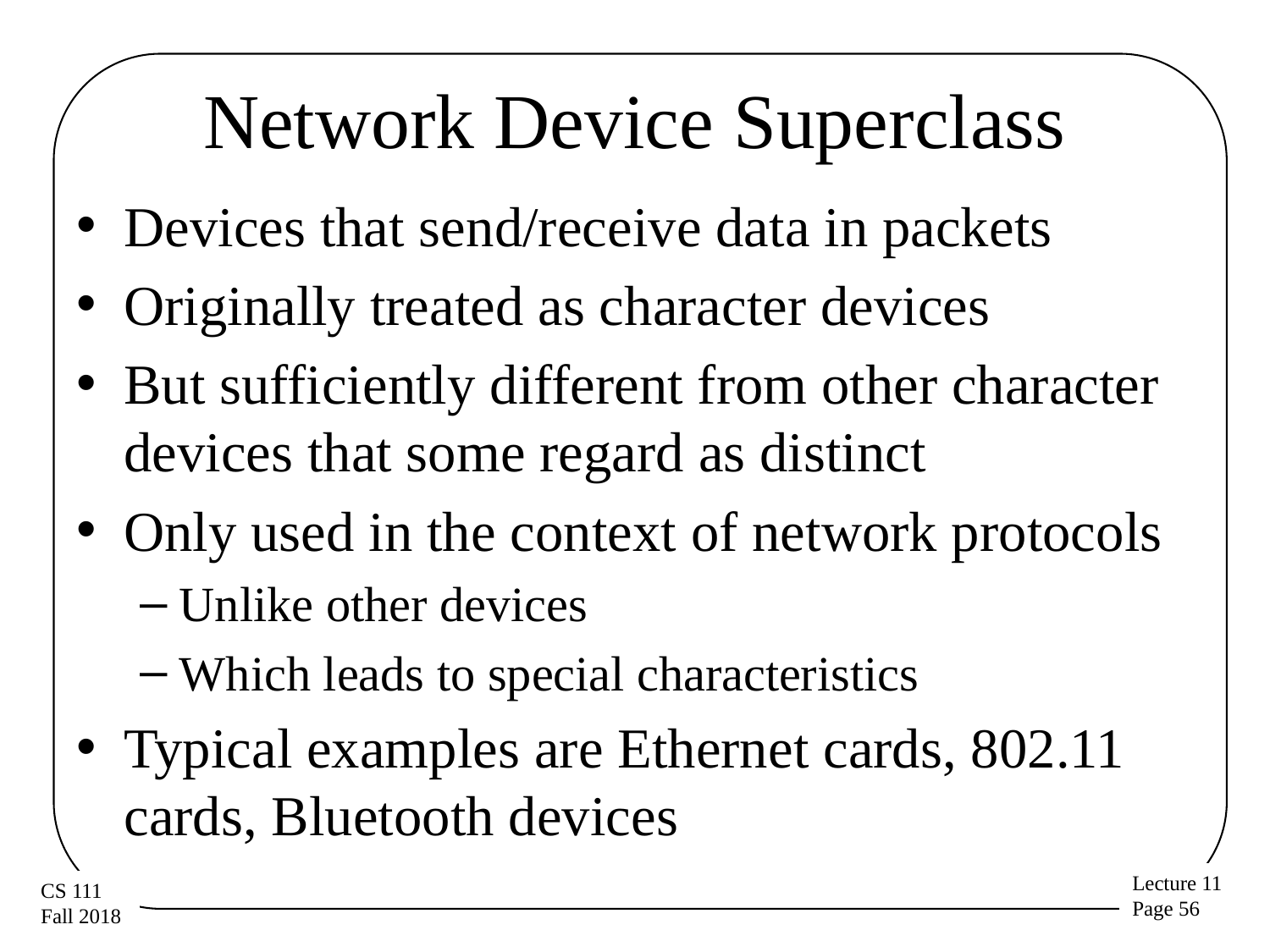

# Network Device Superclass
Devices that send/receive data in packets
Originally treated as character devices
But sufficiently different from other character devices that some regard as distinct
Only used in the context of network protocols
Unlike other devices
Which leads to special characteristics
Typical examples are Ethernet cards, 802.11 cards, Bluetooth devices